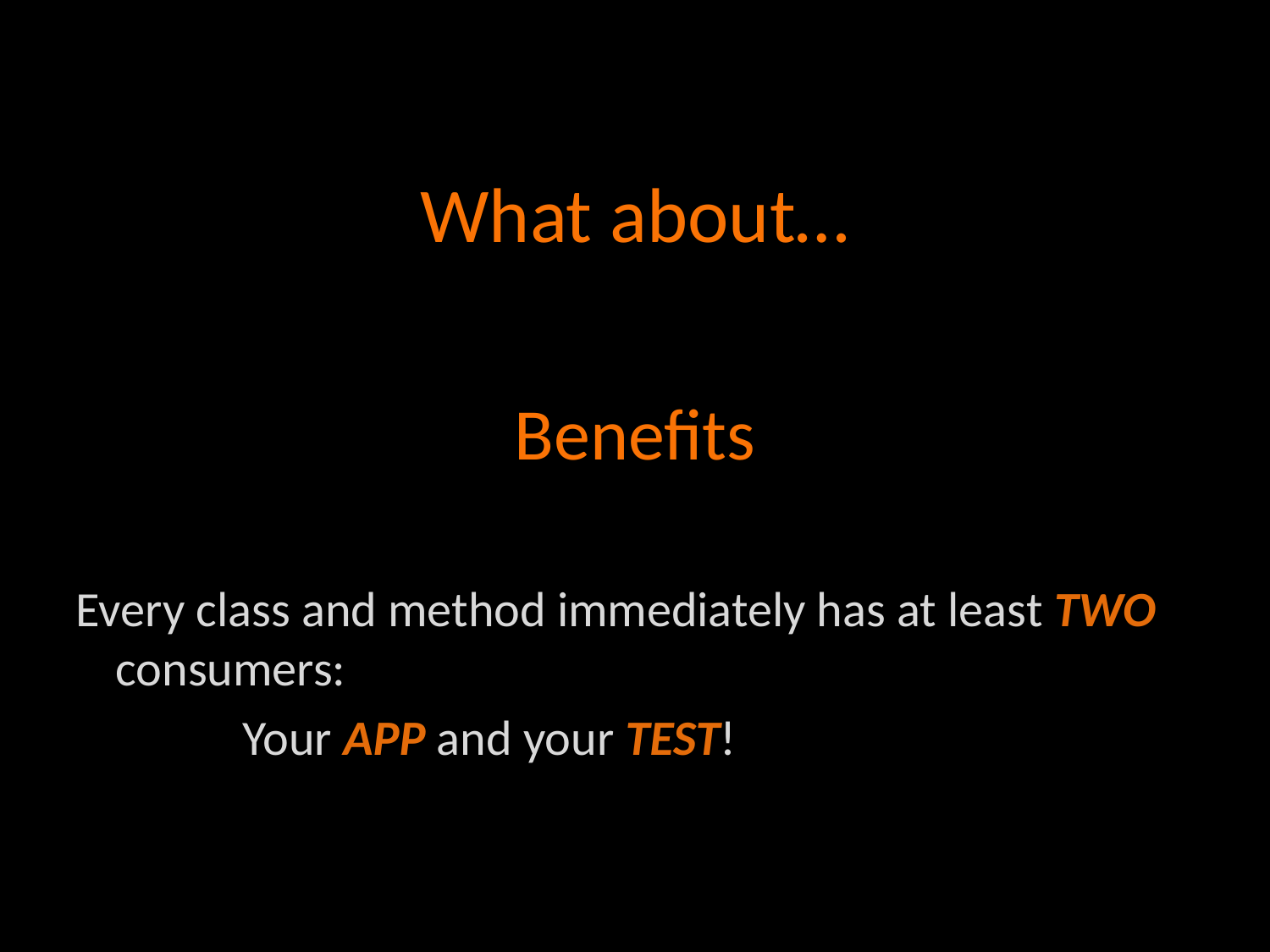

# What about…
Benefits
Every class and method immediately has at least two consumers:
		Your app and your test!